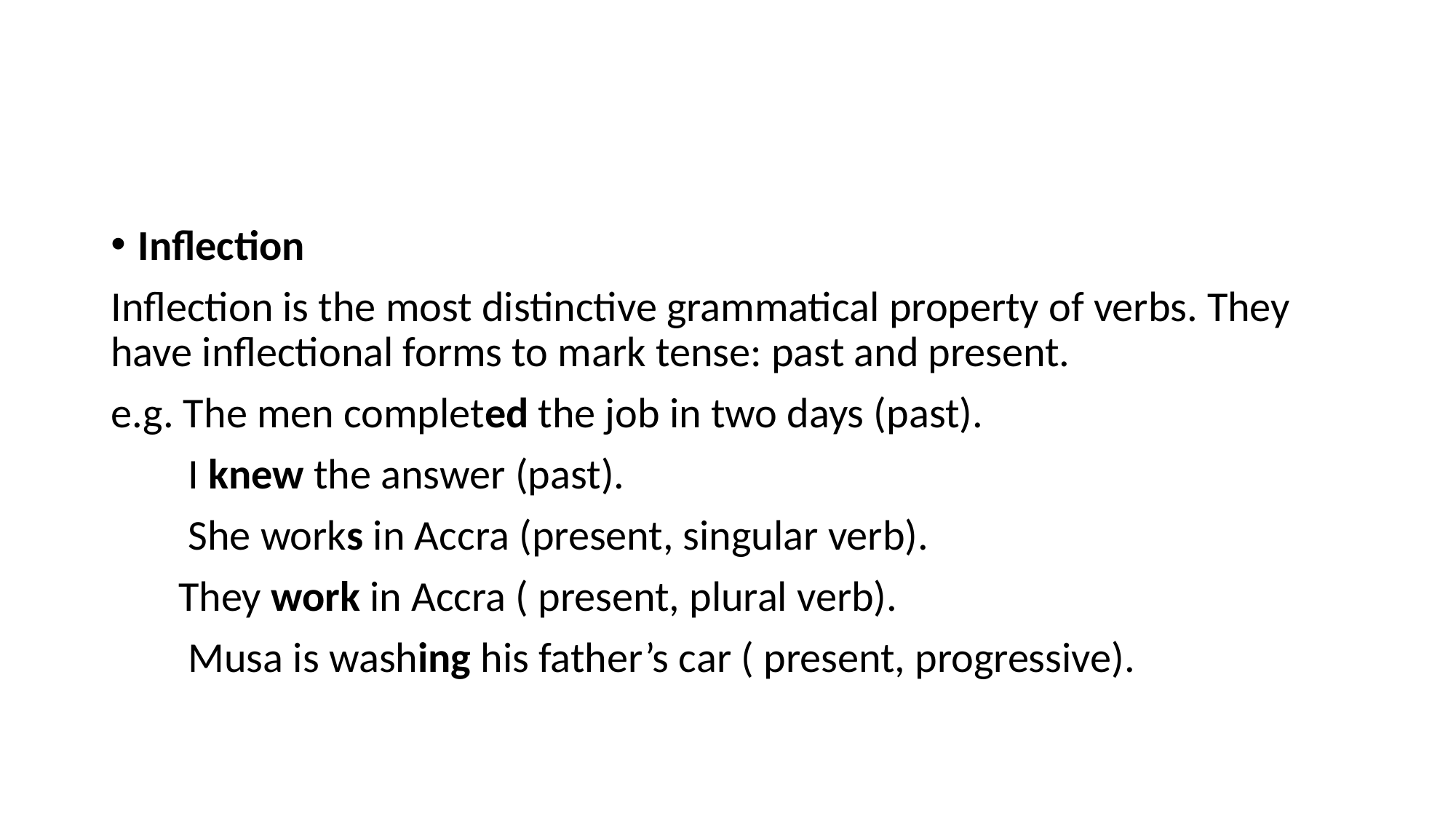

#
Inflection
Inflection is the most distinctive grammatical property of verbs. They have inflectional forms to mark tense: past and present.
e.g. The men completed the job in two days (past).
        I knew the answer (past).
        She works in Accra (present, singular verb).
       They work in Accra ( present, plural verb).
        Musa is washing his father’s car ( present, progressive).